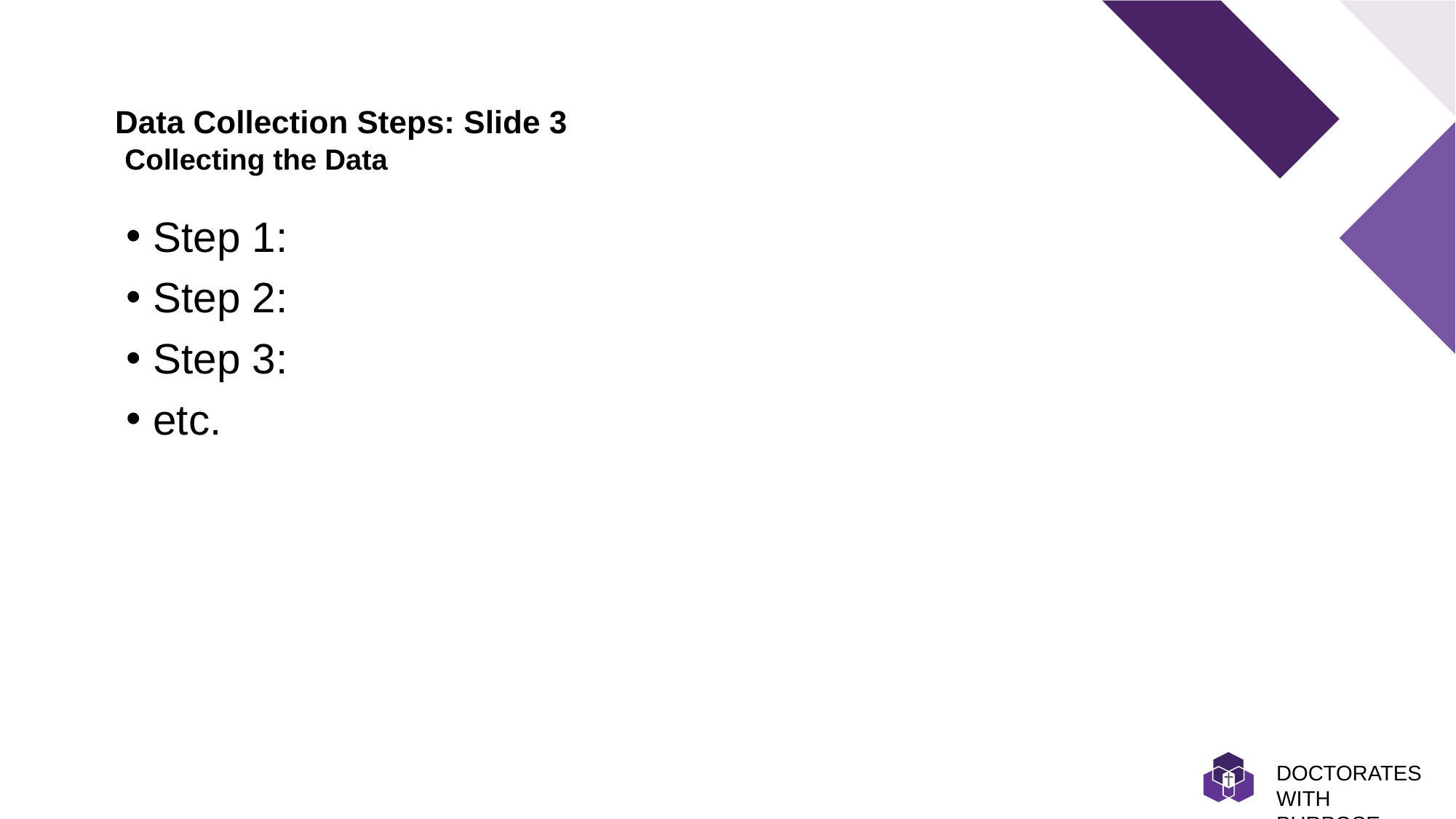

# Data Collection Steps: Slide 3 Collecting the Data
Step 1:
Step 2:
Step 3:
etc.

DOCTORATES WITH PURPOSE